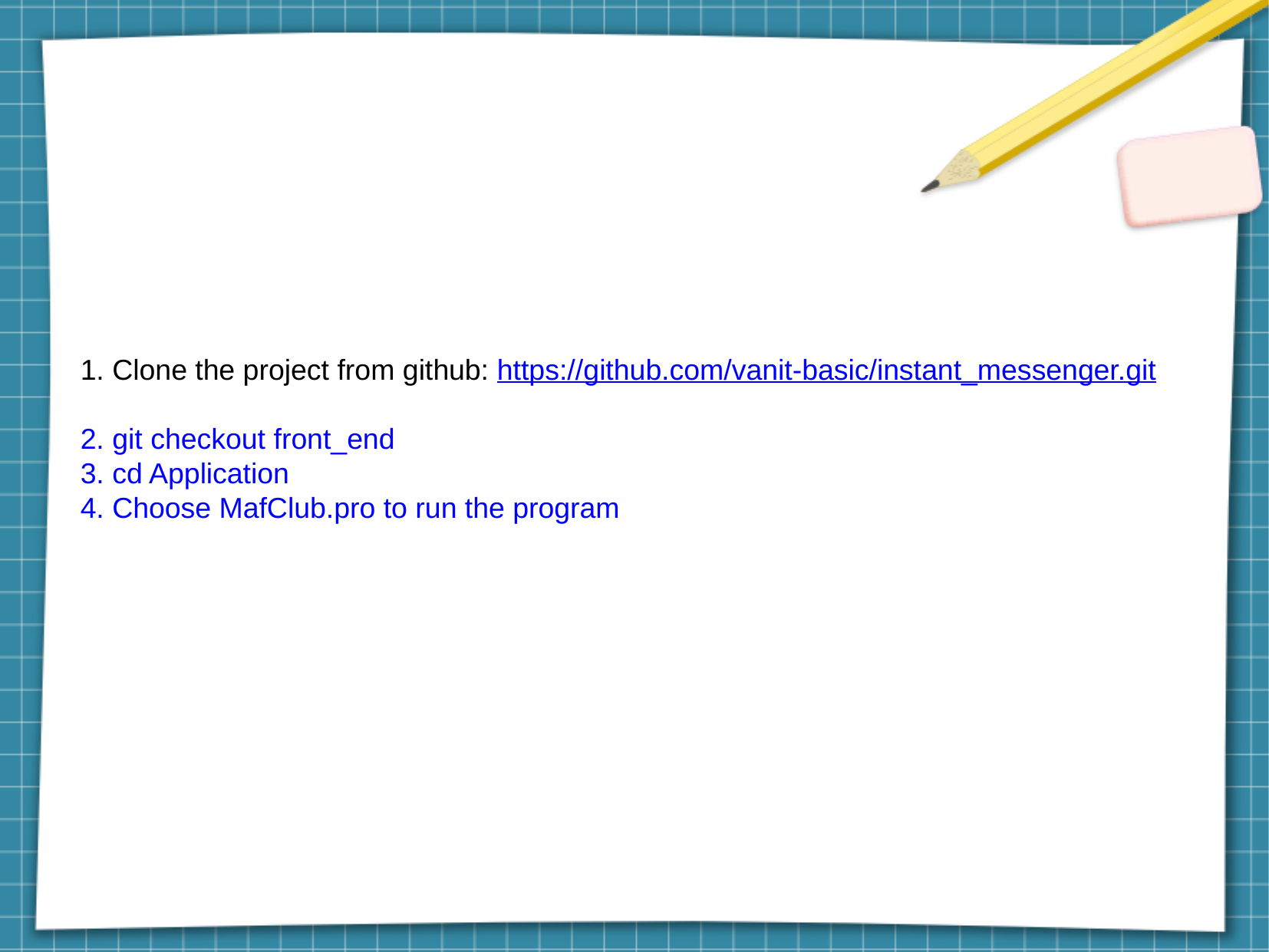

1. Clone the project from github: https://github.com/vanit-basic/instant_messenger.git

2. git checkout front_end
3. cd Application
4. Choose MafClub.pro to run the program